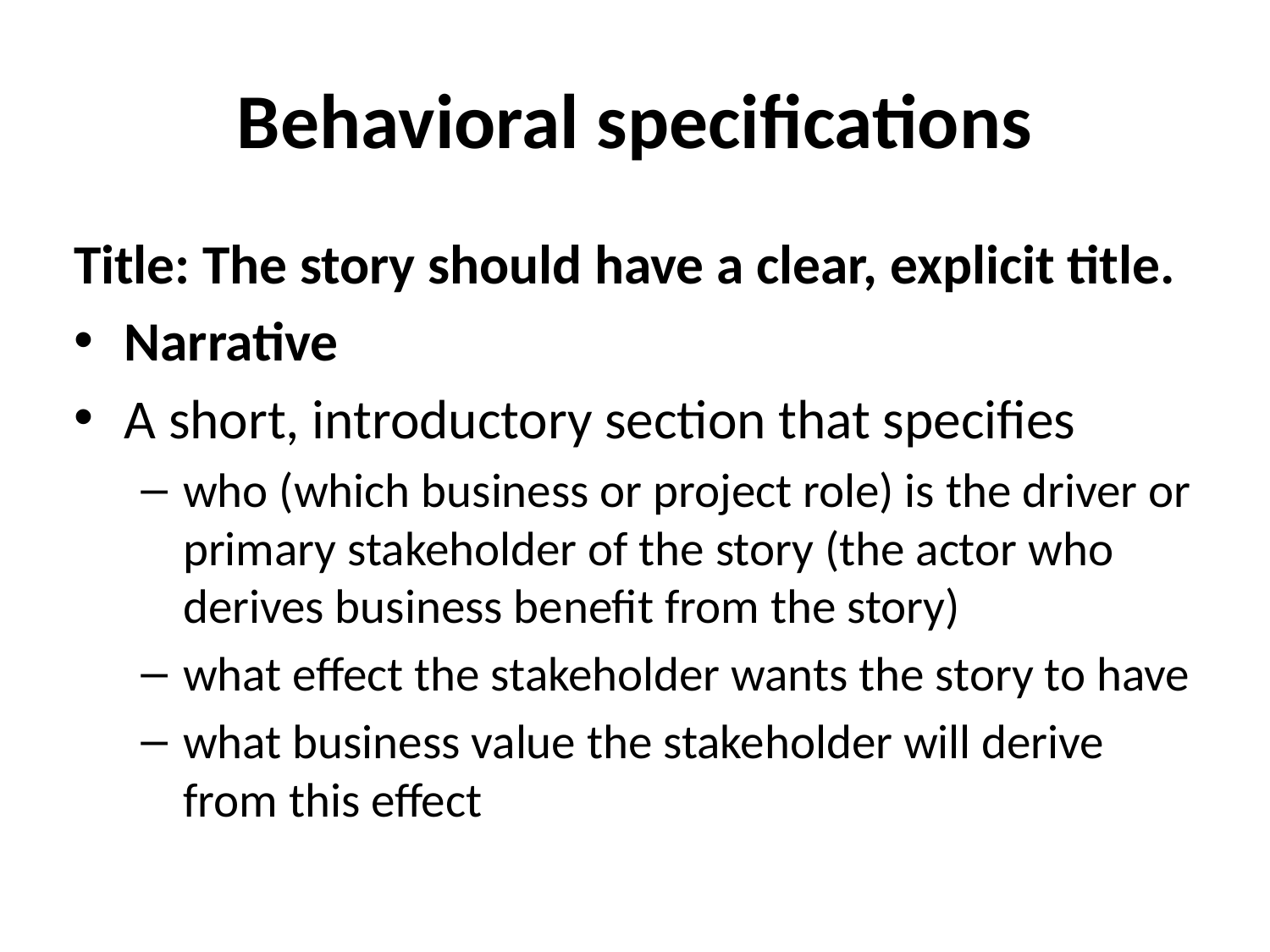

# Behavioral specifications
Title: The story should have a clear, explicit title.
Narrative
A short, introductory section that specifies
who (which business or project role) is the driver or primary stakeholder of the story (the actor who derives business benefit from the story)
what effect the stakeholder wants the story to have
what business value the stakeholder will derive from this effect